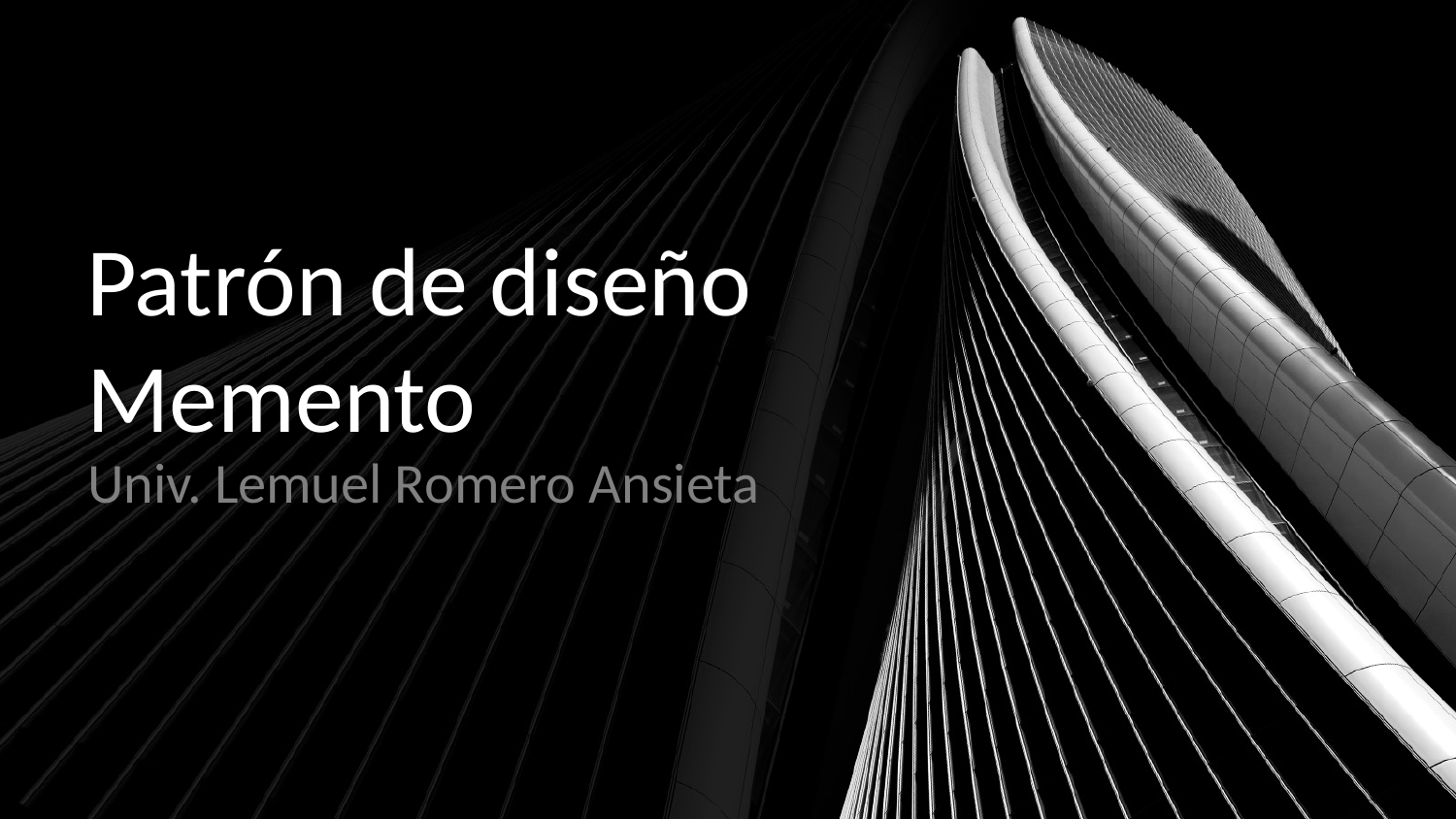

# Patrón de diseño Memento
Univ. Lemuel Romero Ansieta